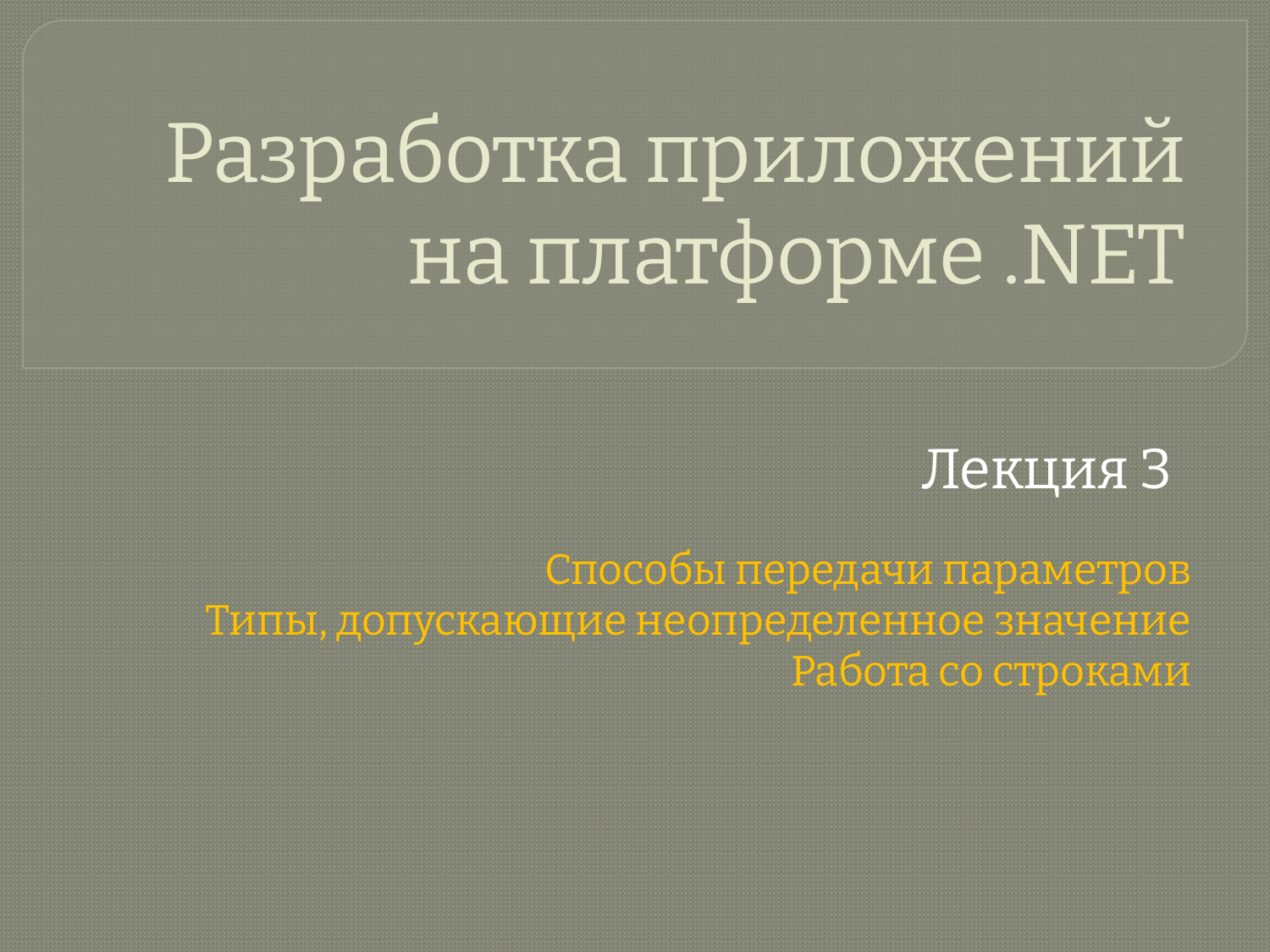

# Разработка приложений на платформе .NET
Лекция 3
Способы передачи параметров
Типы, допускающие неопределенное значение
Работа со строками